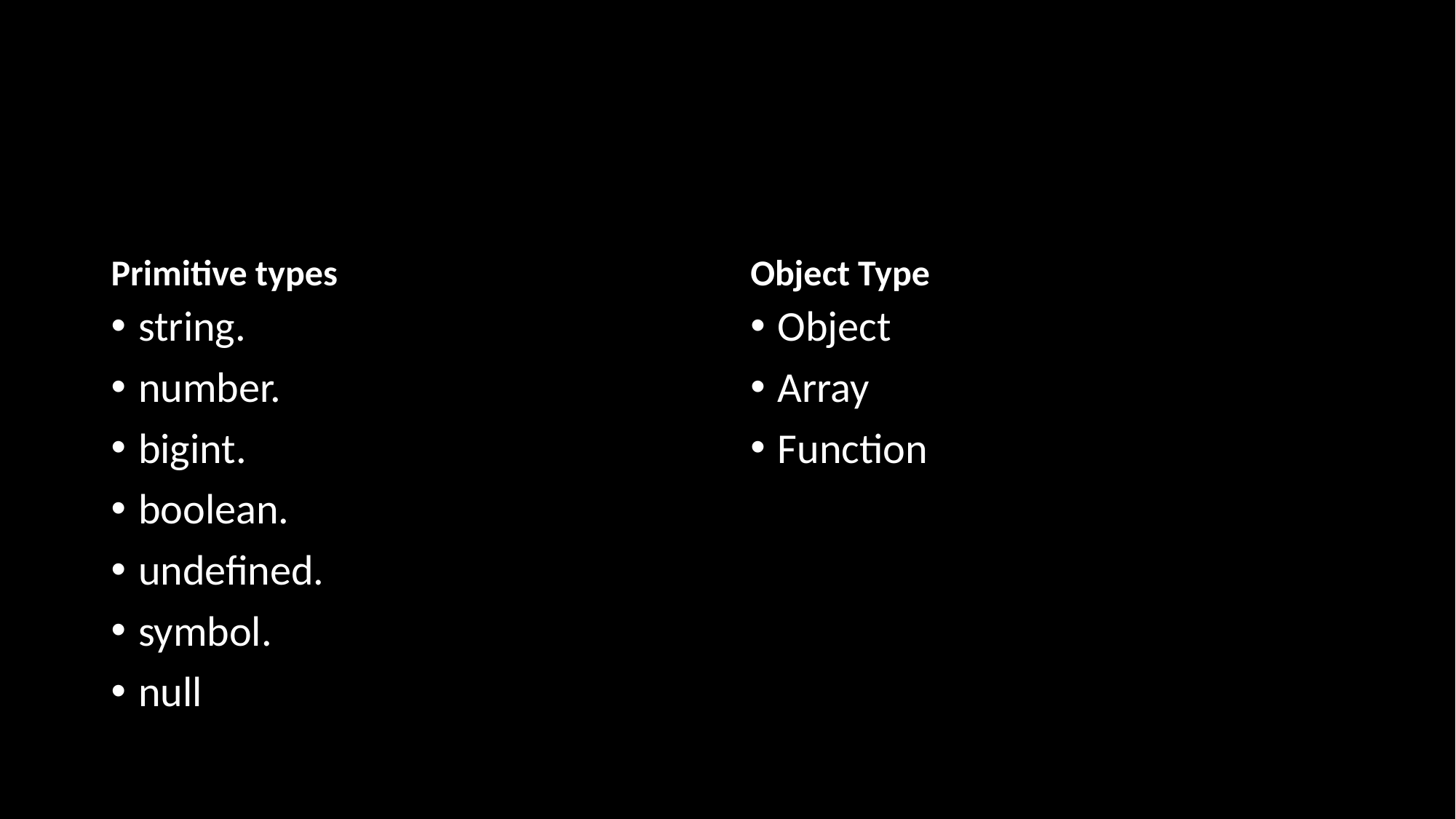

Primitive types
Object Type
string.
number.
bigint.
boolean.
undefined.
symbol.
null
Object
Array
Function